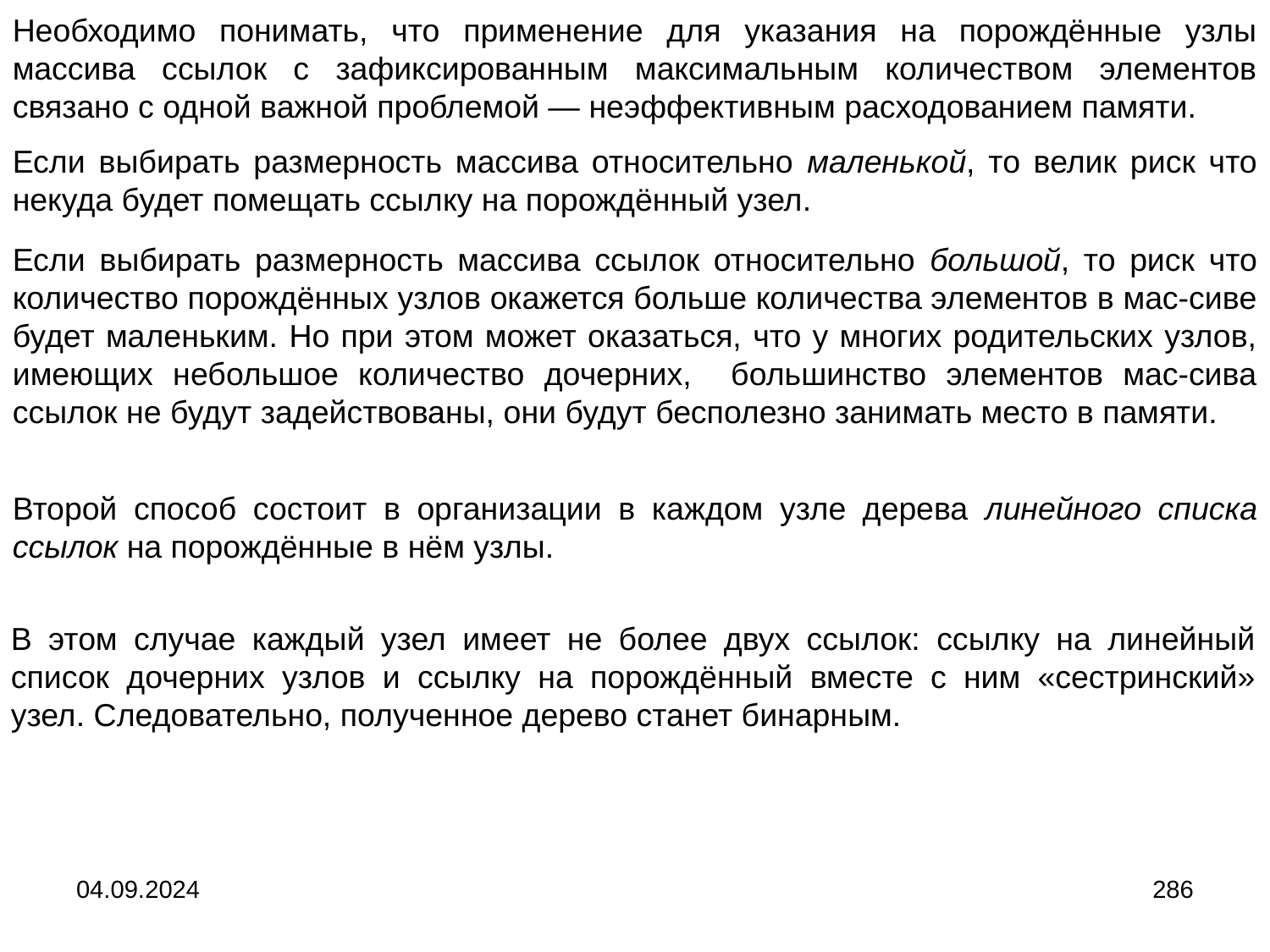

Необходимо понимать, что применение для указания на порождённые узлы массива ссылок с зафиксированным максимальным количеством элементов связано с одной важной проблемой ― неэффективным расходованием памяти.
Если выбирать размерность массива относительно маленькой, то велик риск что некуда будет помещать ссылку на порождённый узел.
Если выбирать размерность массива ссылок относительно большой, то риск что количество порождённых узлов окажется больше количества элементов в мас-сиве будет маленьким. Но при этом может оказаться, что у многих родительских узлов, имеющих небольшое количество дочерних,  большинство элементов мас-сива ссылок не будут задействованы, они будут бесполезно занимать место в памяти.
Второй способ состоит в организации в каждом узле дерева линейного списка ссылок на порождённые в нём узлы.
В этом случае каждый узел имеет не более двух ссылок: ссылку на линейный список дочерних узлов и ссылку на порождённый вместе с ним «сестринский» узел. Следовательно, полученное дерево станет бинарным.
04.09.2024
286